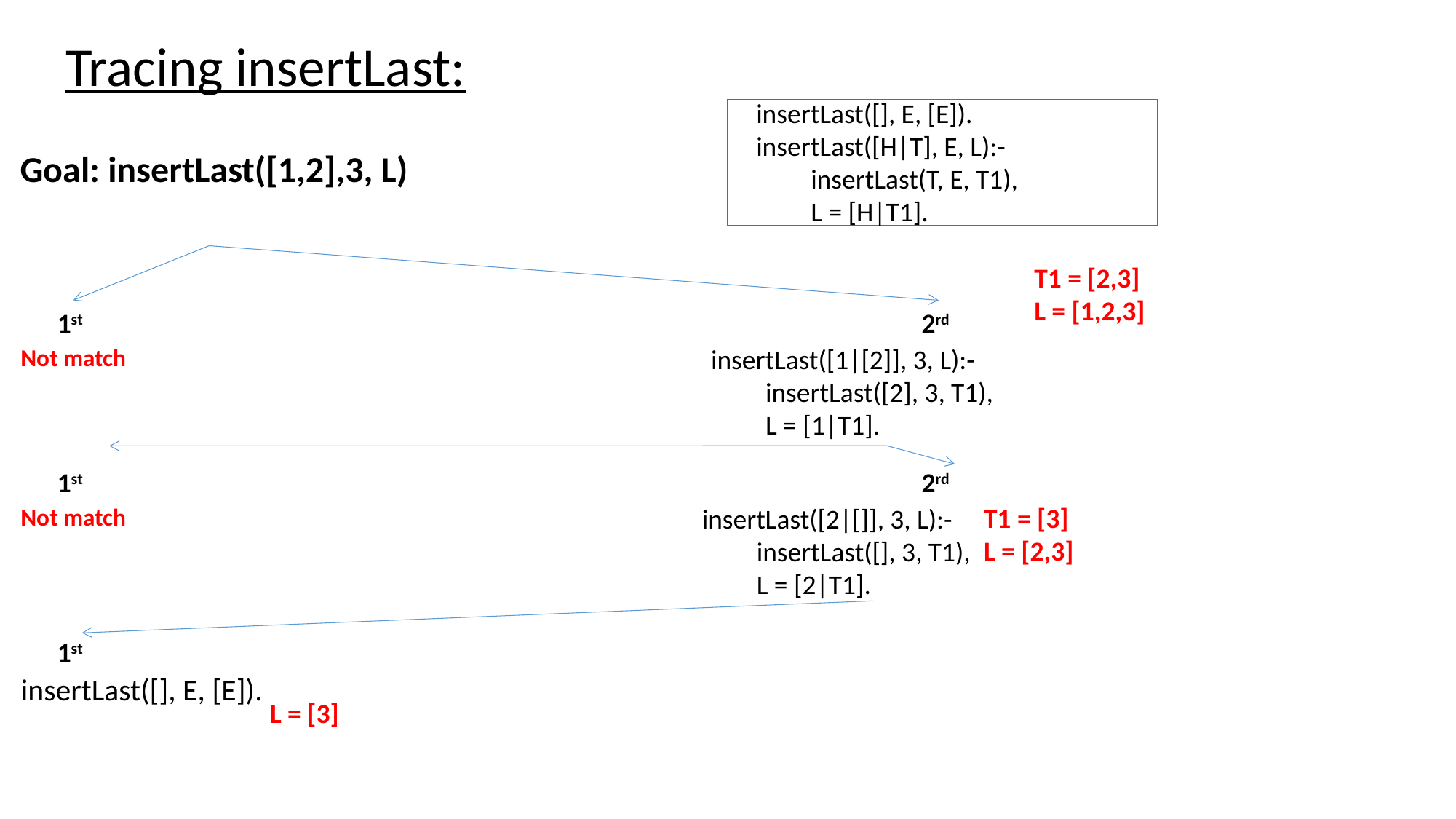

# Tracing insertLast:
insertLast([], E, [E]).
insertLast([H|T], E, L):-
insertLast(T, E, T1),
L = [H|T1].

Goal: insertLast([1,2],3, L)

T1 = [2,3]
L = [1,2,3]
1st
2rd
Not match
insertLast([1|[2]], 3, L):-
insertLast([2], 3, T1),
L = [1|T1].
1st
2rd
T1 = [3]
L = [2,3]
Not match
insertLast([2|[]], 3, L):-
insertLast([], 3, T1),
L = [2|T1].

1st
insertLast([], E, [E]).
L = [3]